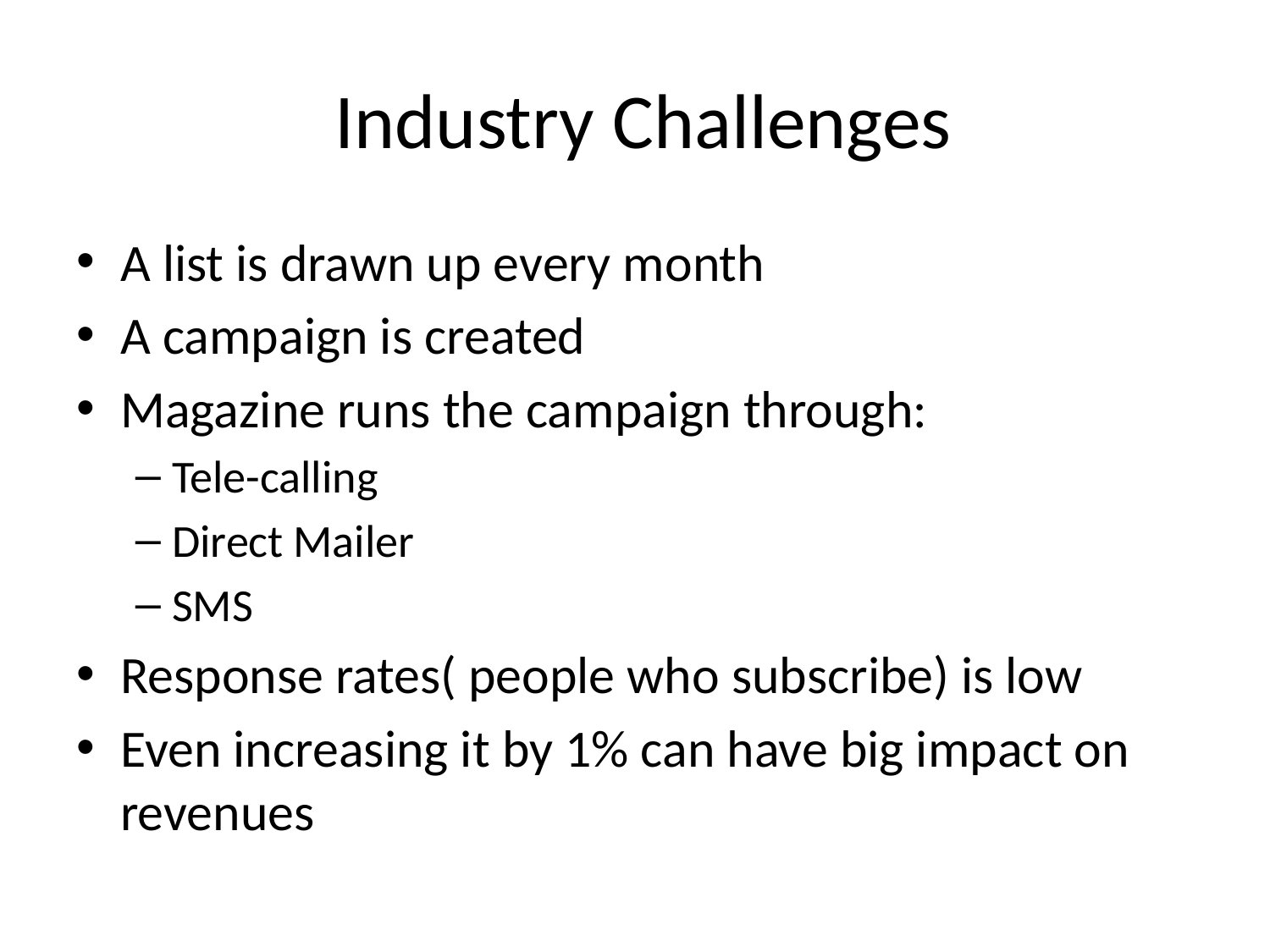

# Industry Challenges
A list is drawn up every month
A campaign is created
Magazine runs the campaign through:
Tele-calling
Direct Mailer
SMS
Response rates( people who subscribe) is low
Even increasing it by 1% can have big impact on revenues